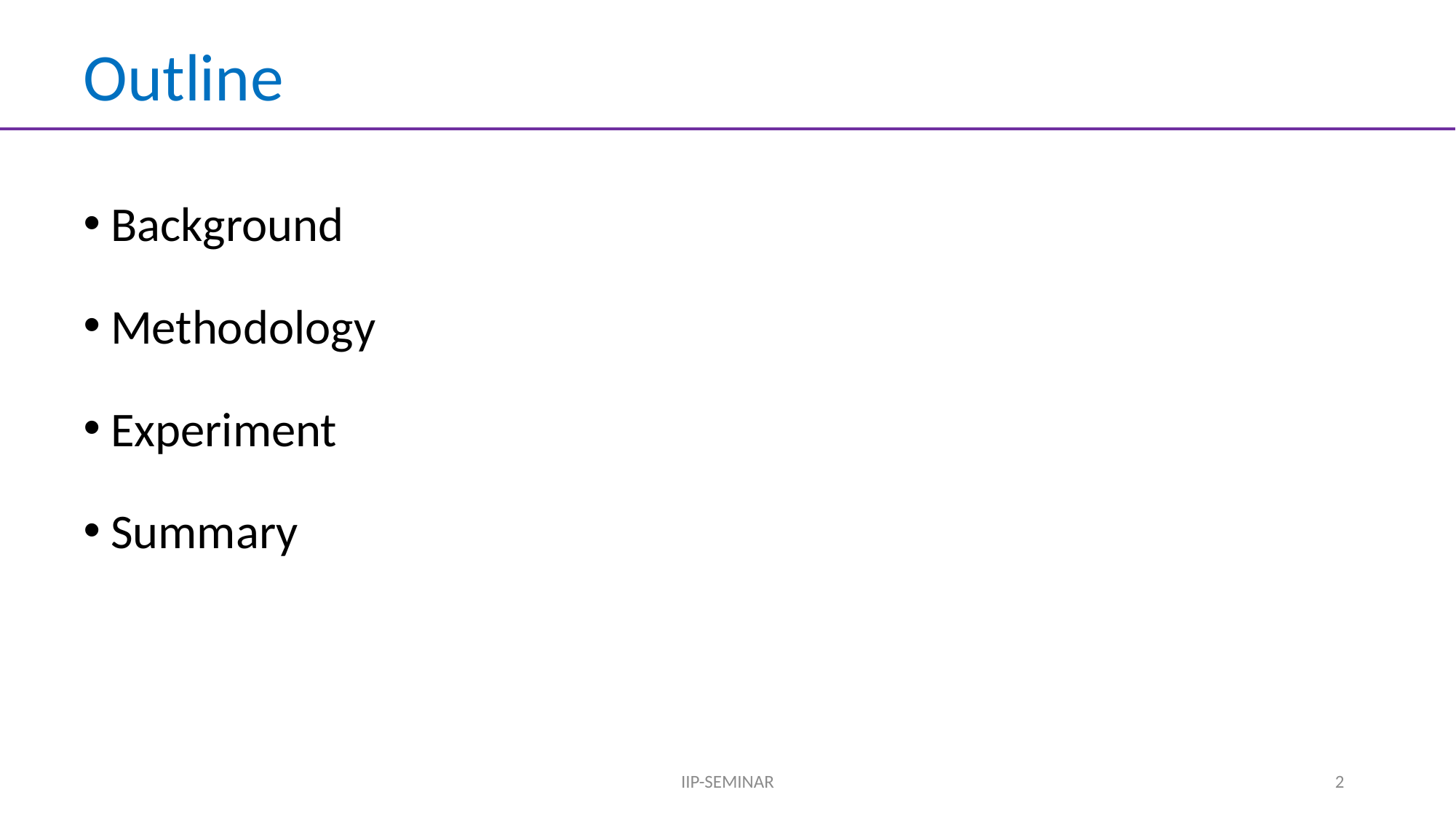

# Outline
Background
Methodology
Experiment
Summary
IIP-SEMINAR
2